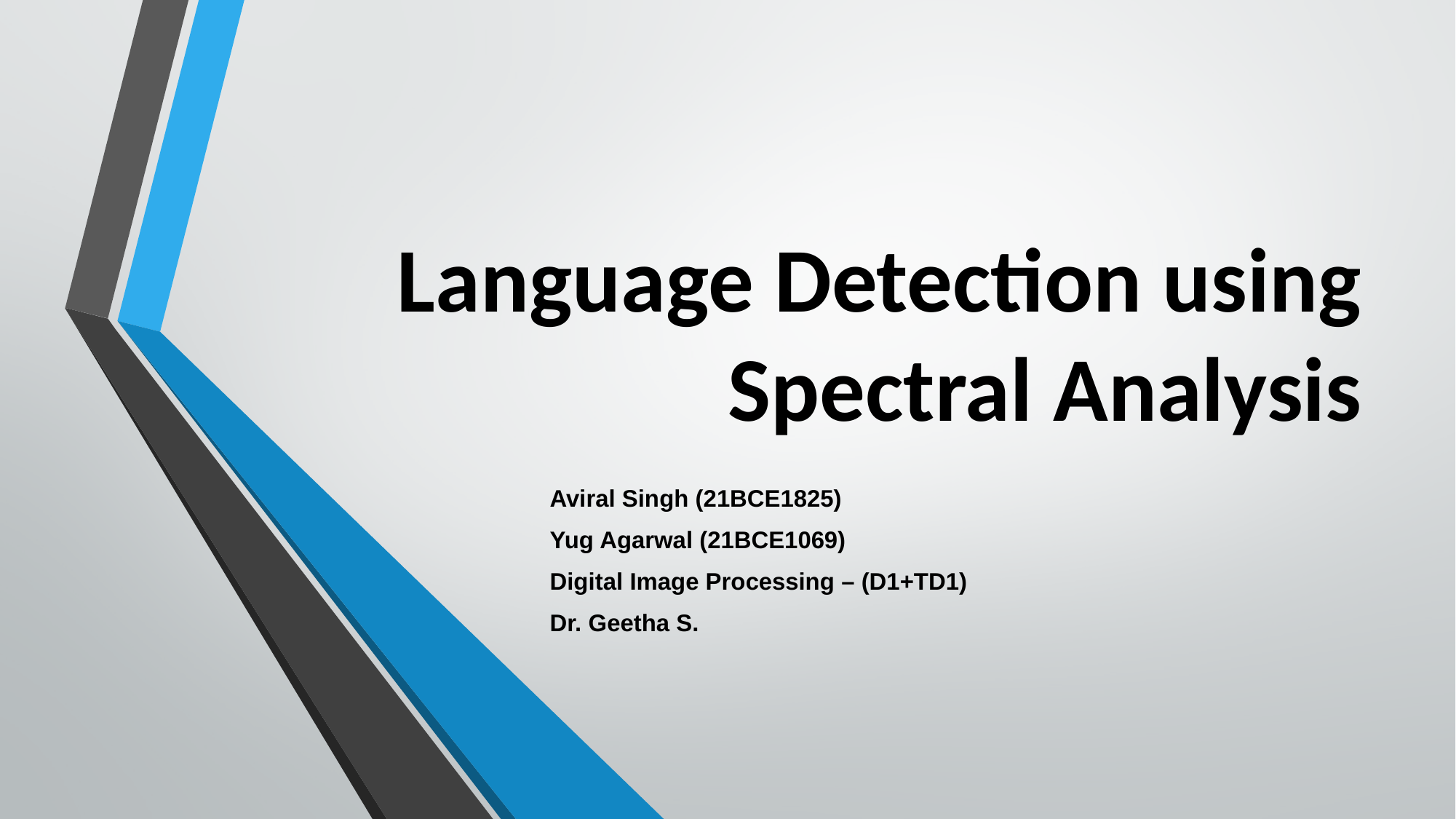

# Language Detection using Spectral Analysis
Aviral Singh (21BCE1825)
Yug Agarwal (21BCE1069)
Digital Image Processing – (D1+TD1)
Dr. Geetha S.